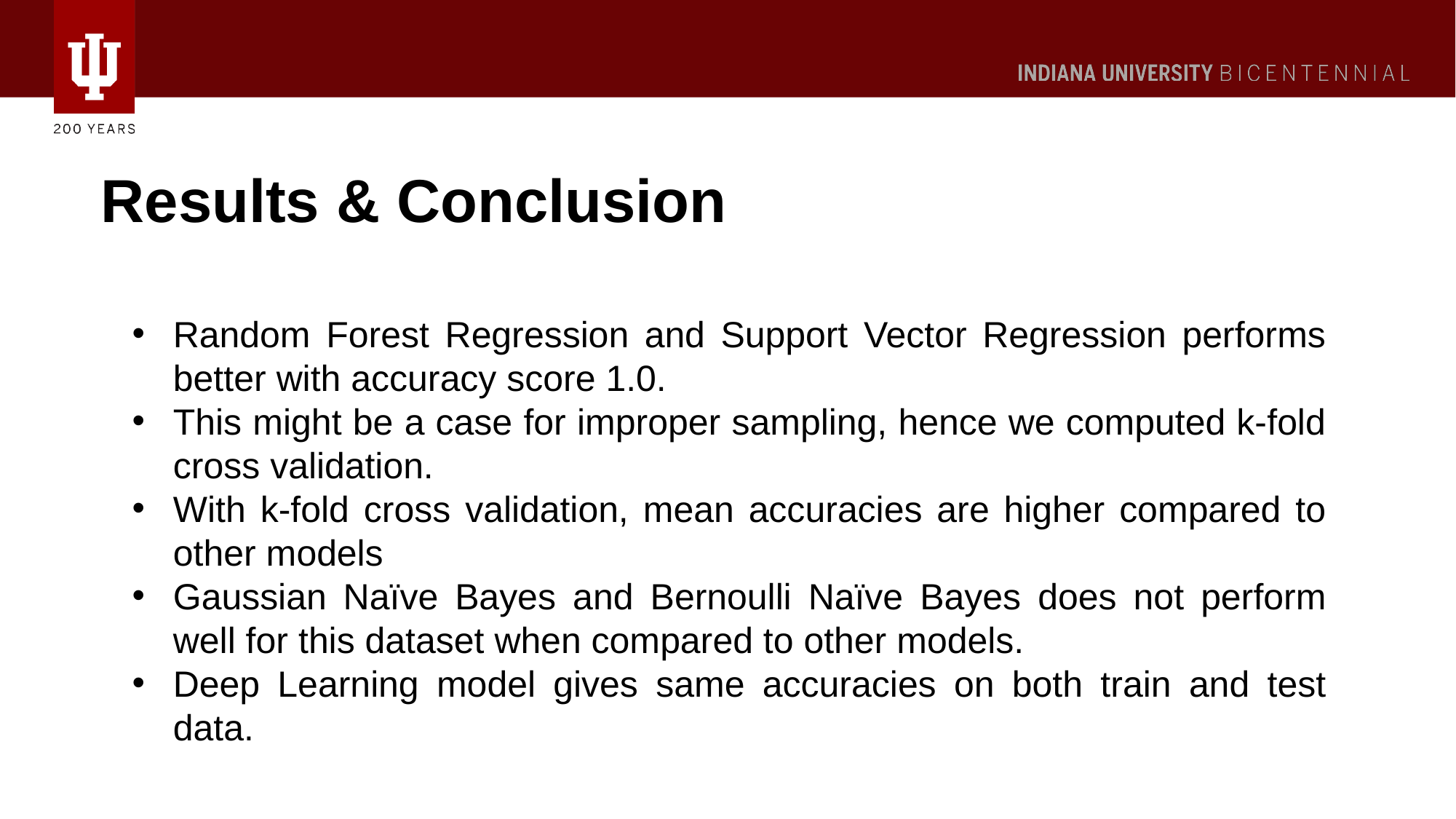

# Results & Conclusion
Random Forest Regression and Support Vector Regression performs better with accuracy score 1.0.
This might be a case for improper sampling, hence we computed k-fold cross validation.
With k-fold cross validation, mean accuracies are higher compared to other models
Gaussian Naïve Bayes and Bernoulli Naïve Bayes does not perform well for this dataset when compared to other models.
Deep Learning model gives same accuracies on both train and test data.